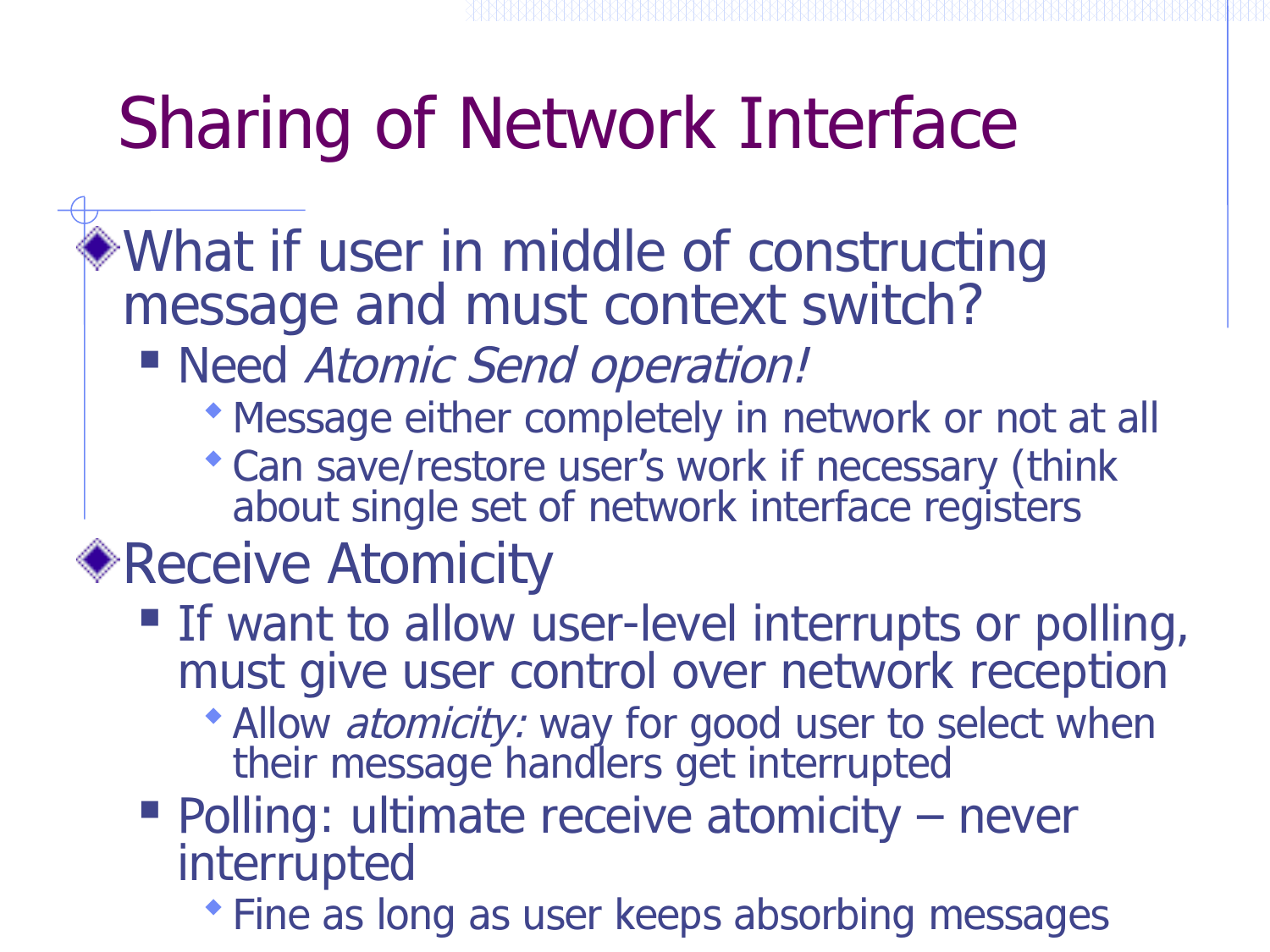

# Sharing of Network Interface
What if user in middle of constructing message and must context switch?
Need Atomic Send operation!
Message either completely in network or not at all
Can save/restore user’s work if necessary (think about single set of network interface registers
Receive Atomicity
If want to allow user-level interrupts or polling, must give user control over network reception
Allow atomicity: way for good user to select when their message handlers get interrupted
Polling: ultimate receive atomicity – never interrupted
Fine as long as user keeps absorbing messages